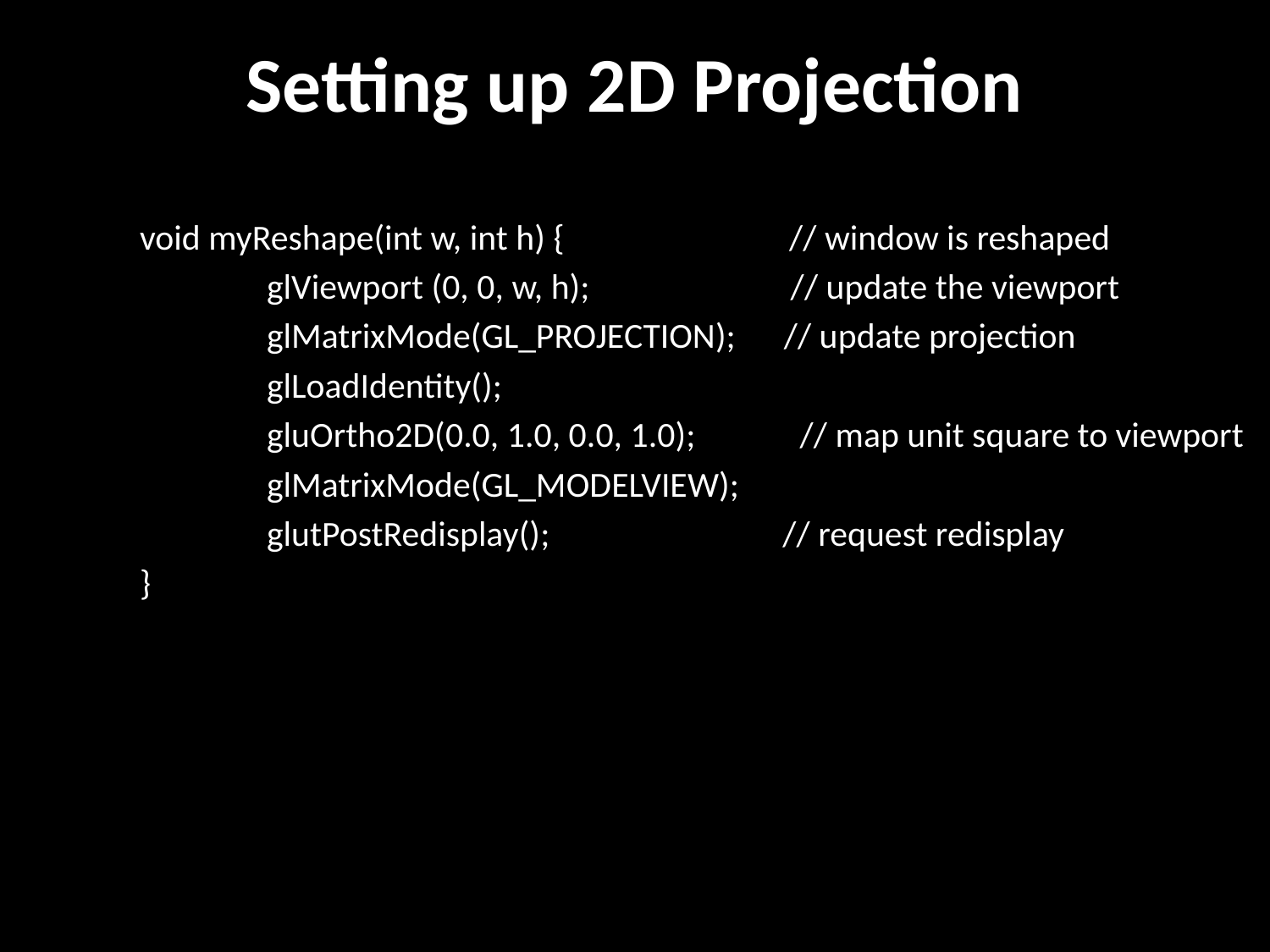

# Setting up 2D Projection

	void myReshape(int w, int h) {                            // window is reshaped
		glViewport (0, 0, w, h);                         // update the viewport
		glMatrixMode(GL_PROJECTION);      // update projection
		glLoadIdentity();
		gluOrtho2D(0.0, 1.0, 0.0, 1.0);             // map unit square to viewport
		glMatrixMode(GL_MODELVIEW);
		glutPostRedisplay();                             // request redisplay
	}